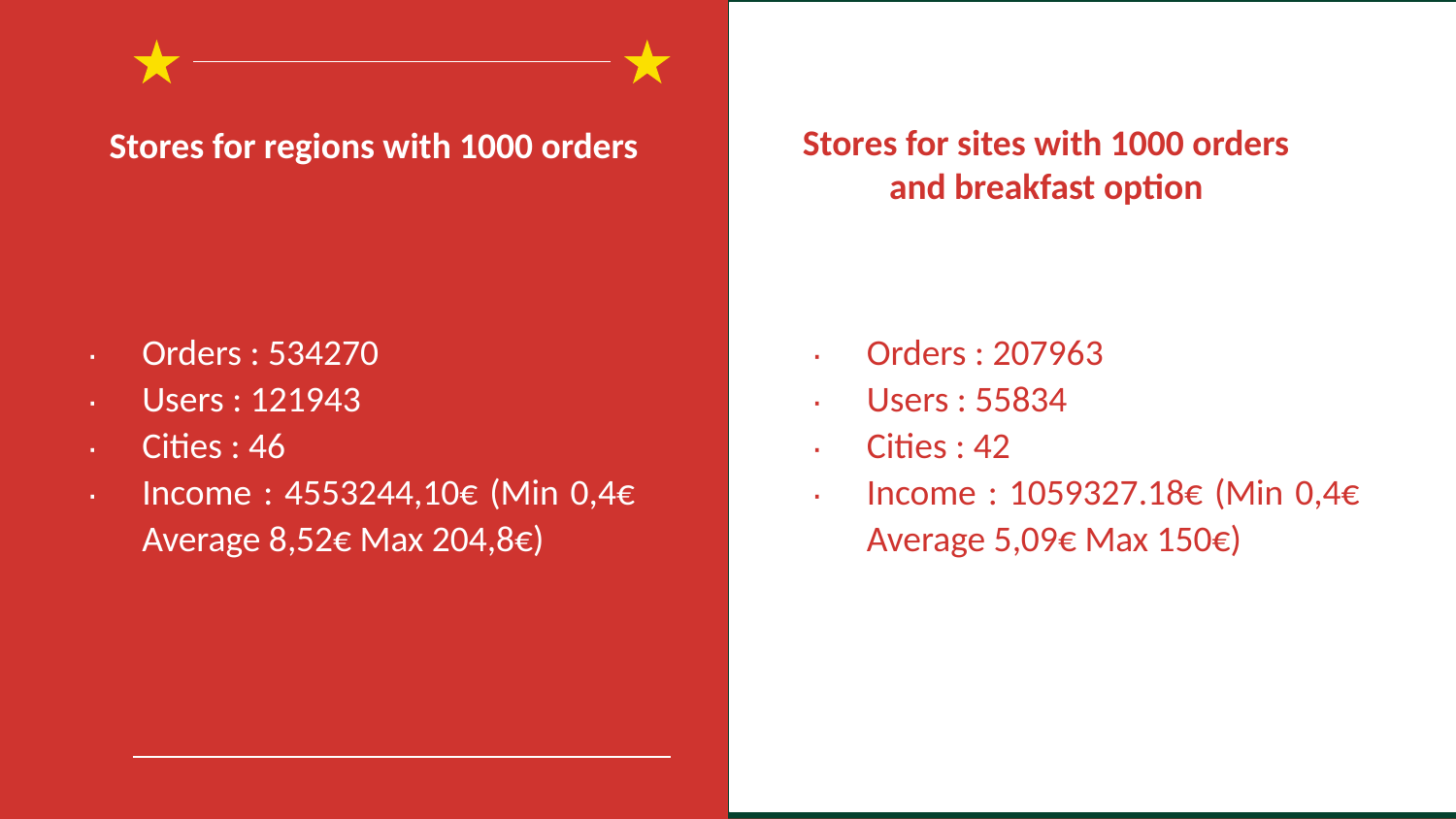

# Stores for regions with 1000 orders
Stores for sites with 1000 orders and breakfast option
Orders : 534270
Users : 121943
Cities : 46
Income : 4553244,10€ (Min 0,4€ Average 8,52€ Max 204,8€)
Orders : 207963
Users : 55834
Cities : 42
Income : 1059327.18€ (Min 0,4€ Average 5,09€ Max 150€)